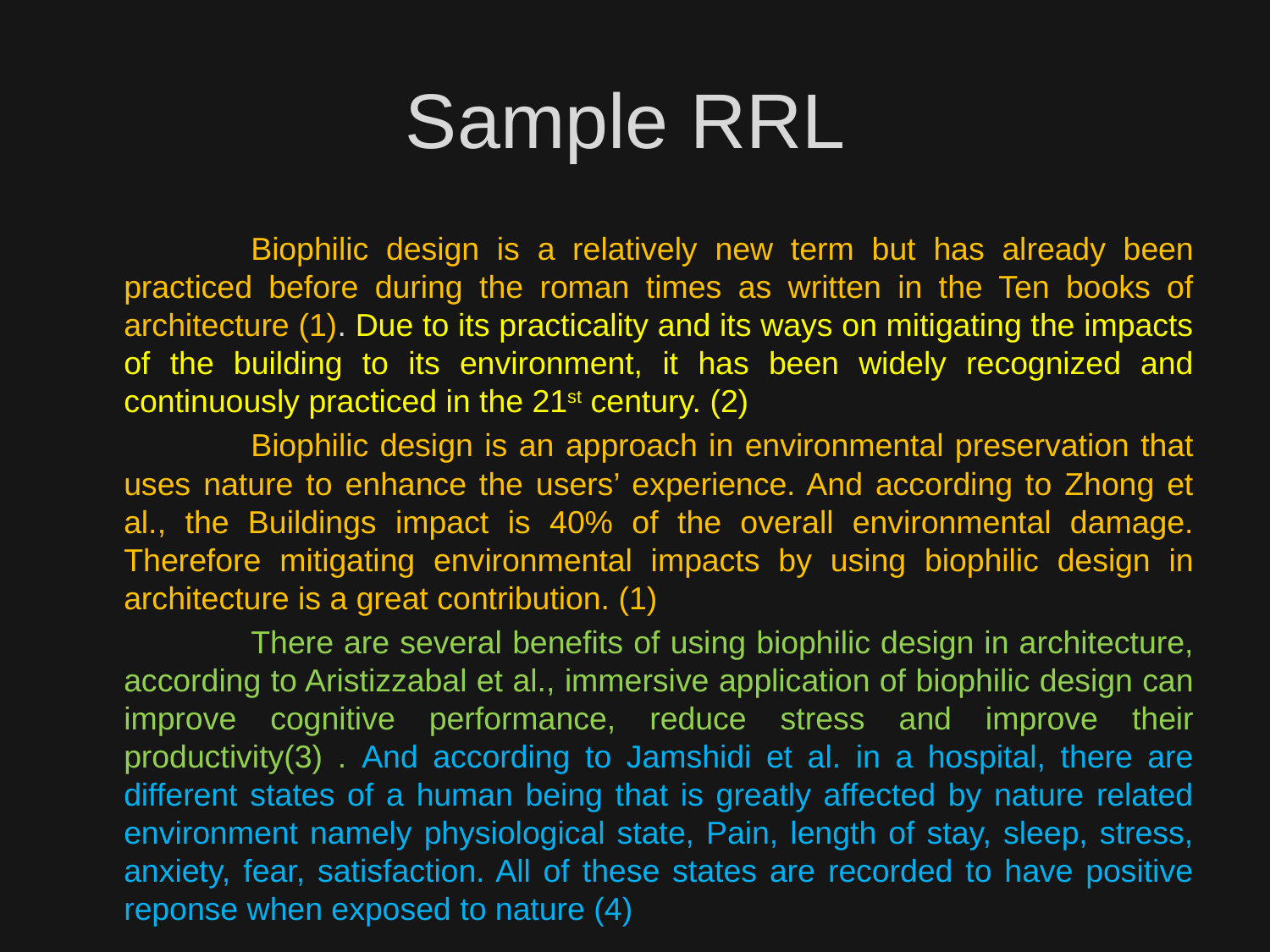

# Sample RRL
		Biophilic design is a relatively new term but has already been practiced before during the roman times as written in the Ten books of architecture (1). Due to its practicality and its ways on mitigating the impacts of the building to its environment, it has been widely recognized and continuously practiced in the 21st century. (2)
		Biophilic design is an approach in environmental preservation that uses nature to enhance the users’ experience. And according to Zhong et al., the Buildings impact is 40% of the overall environmental damage. Therefore mitigating environmental impacts by using biophilic design in architecture is a great contribution. (1)
		There are several benefits of using biophilic design in architecture, according to Aristizzabal et al., immersive application of biophilic design can improve cognitive performance, reduce stress and improve their productivity(3) . And according to Jamshidi et al. in a hospital, there are different states of a human being that is greatly affected by nature related environment namely physiological state, Pain, length of stay, sleep, stress, anxiety, fear, satisfaction. All of these states are recorded to have positive reponse when exposed to nature (4)